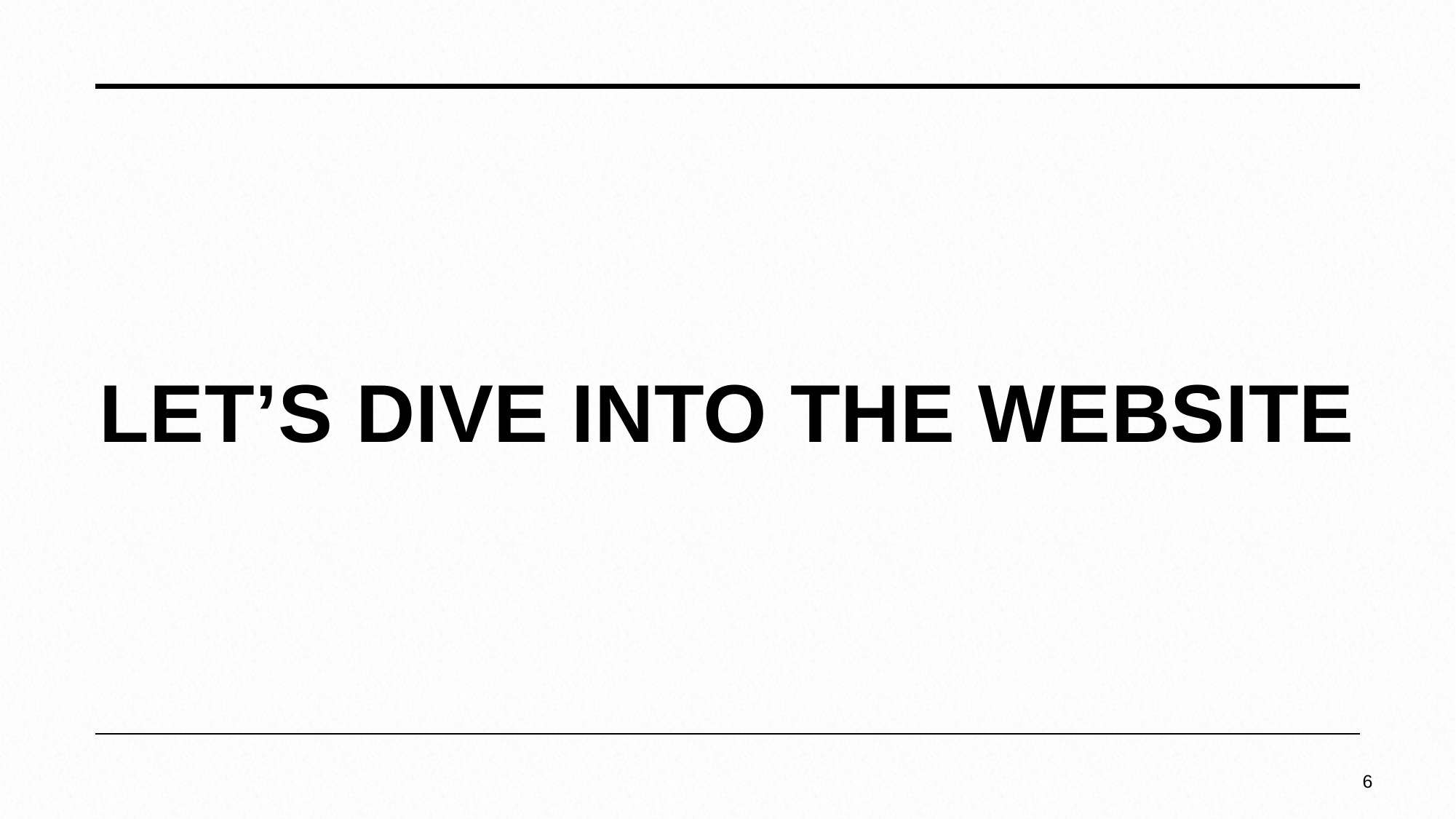

# LET’S DIVE INTO THE WEBSITE
6